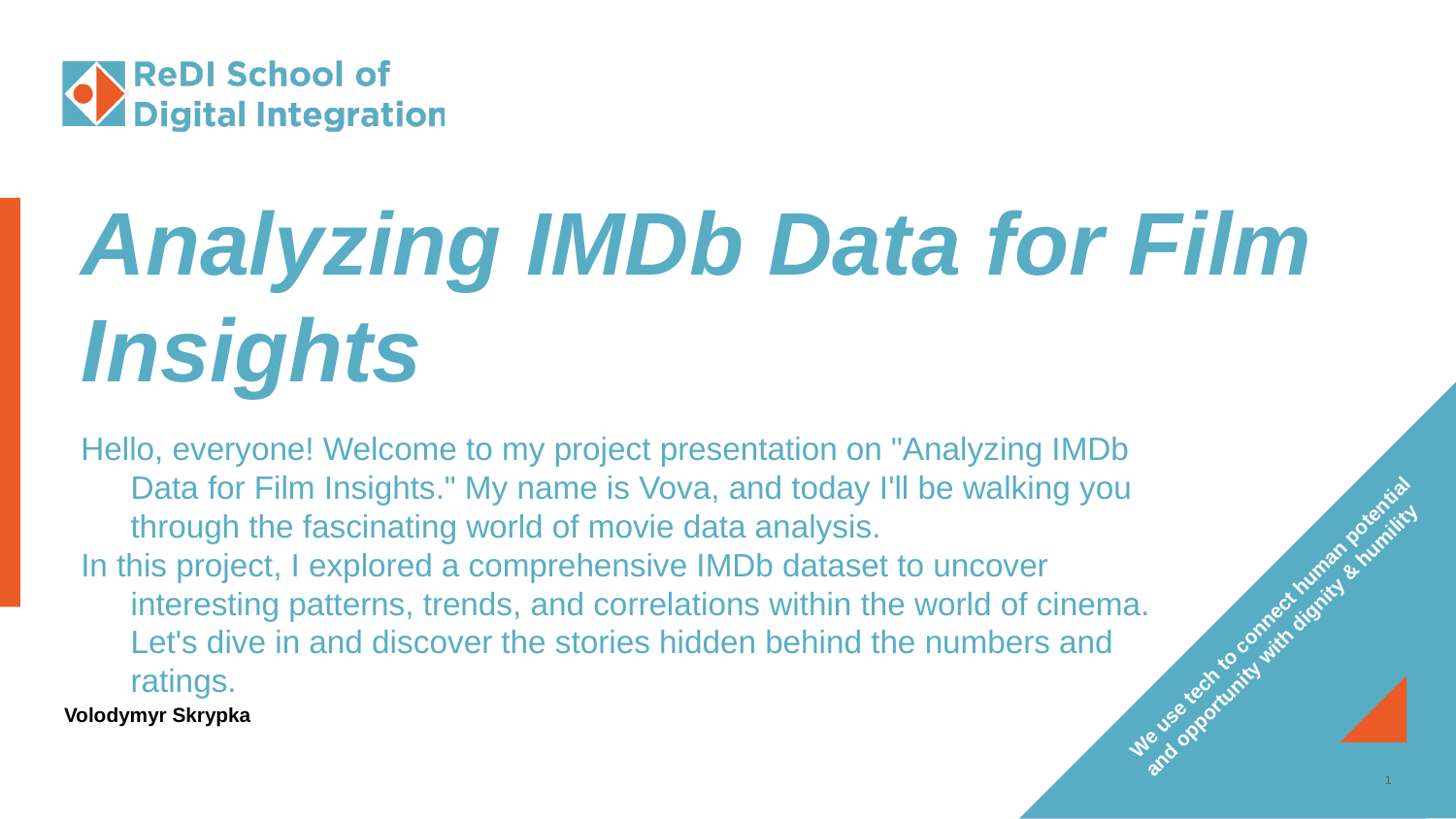

# Analyzing IMDb Data for Film Insights
Hello, everyone! Welcome to my project presentation on "Analyzing IMDb Data for Film Insights." My name is Vova, and today I'll be walking you through the fascinating world of movie data analysis.
In this project, I explored a comprehensive IMDb dataset to uncover interesting patterns, trends, and correlations within the world of cinema. Let's dive in and discover the stories hidden behind the numbers and ratings.
Volodymyr Skrypka
1